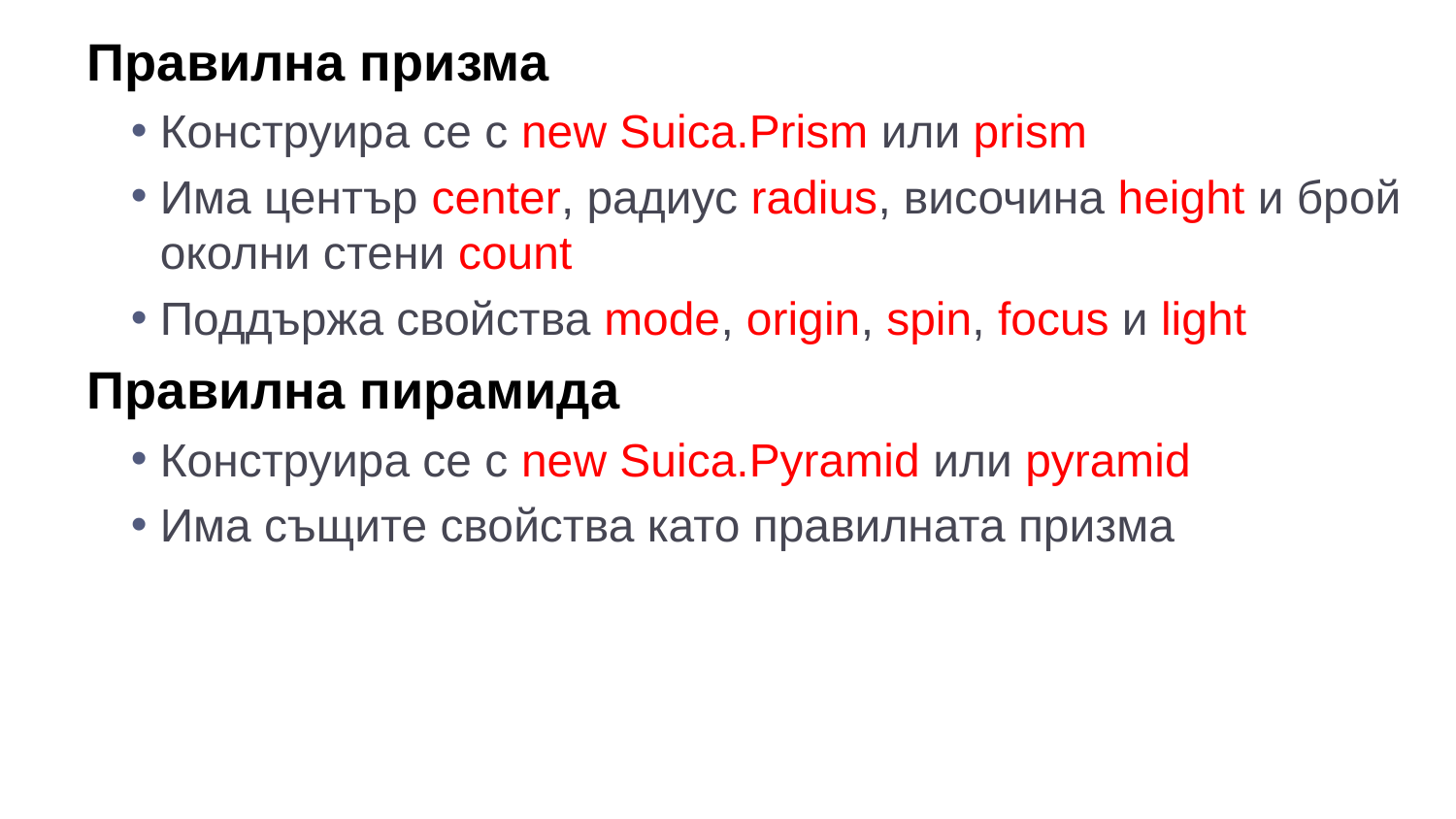

Правилна призма
Конструира се с new Suica.Prism или prism
Има център center, радиус radius, височина height и брой околни стени count
Поддържа свойства mode, origin, spin, focus и light
Правилна пирамида
Конструира се с new Suica.Pyramid или pyramid
Има същите свойства като правилната призма